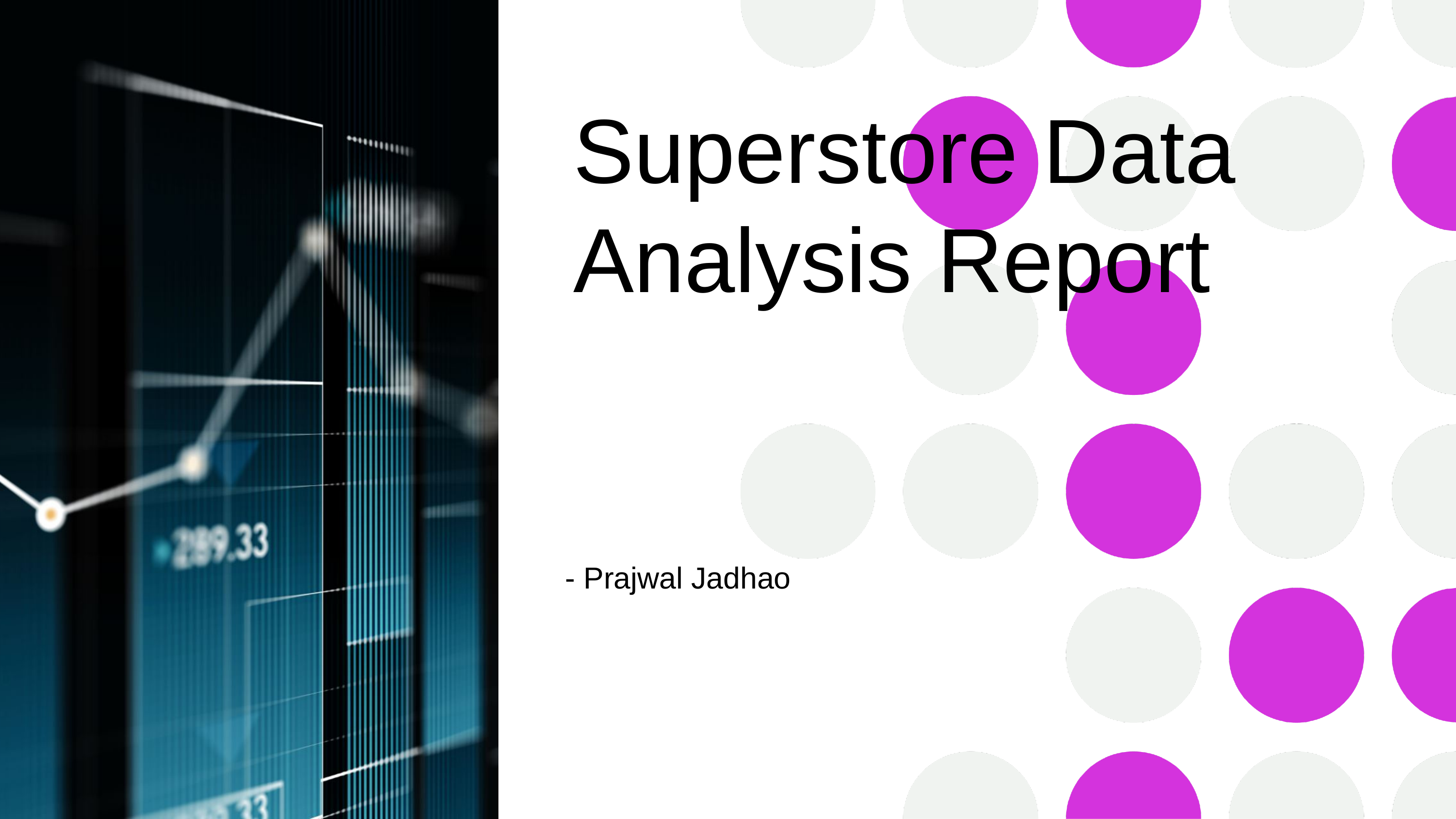

Superstore Data Analysis Report
- Prajwal Jadhao